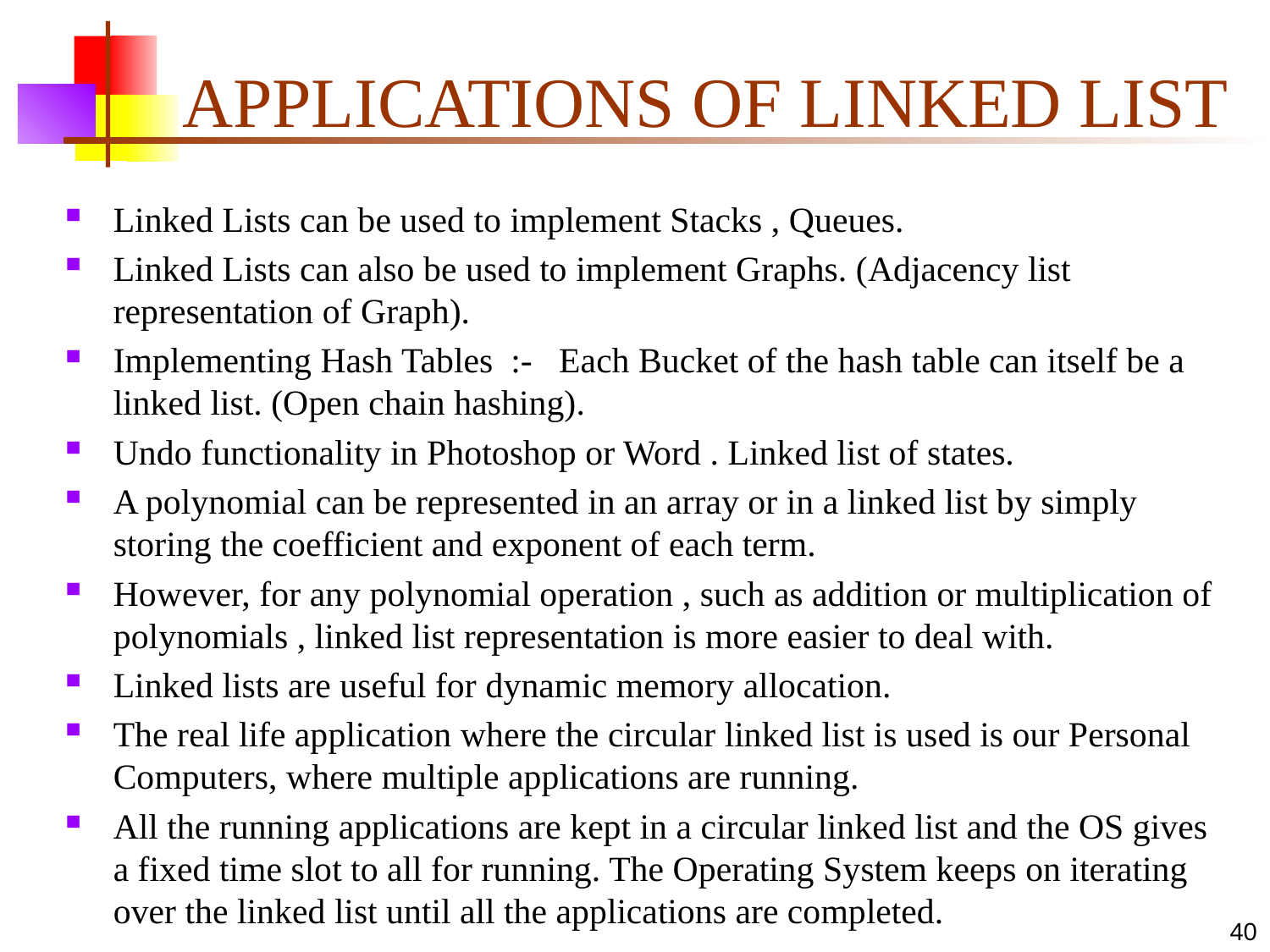

# APPLICATIONS OF LINKED LIST
Linked Lists can be used to implement Stacks , Queues.
Linked Lists can also be used to implement Graphs. (Adjacency list representation of Graph).
Implementing Hash Tables  :-   Each Bucket of the hash table can itself be a linked list. (Open chain hashing).
Undo functionality in Photoshop or Word . Linked list of states.
A polynomial can be represented in an array or in a linked list by simply storing the coefficient and exponent of each term.
However, for any polynomial operation , such as addition or multiplication of polynomials , linked list representation is more easier to deal with.
Linked lists are useful for dynamic memory allocation.
The real life application where the circular linked list is used is our Personal Computers, where multiple applications are running.
All the running applications are kept in a circular linked list and the OS gives a fixed time slot to all for running. The Operating System keeps on iterating over the linked list until all the applications are completed.

40